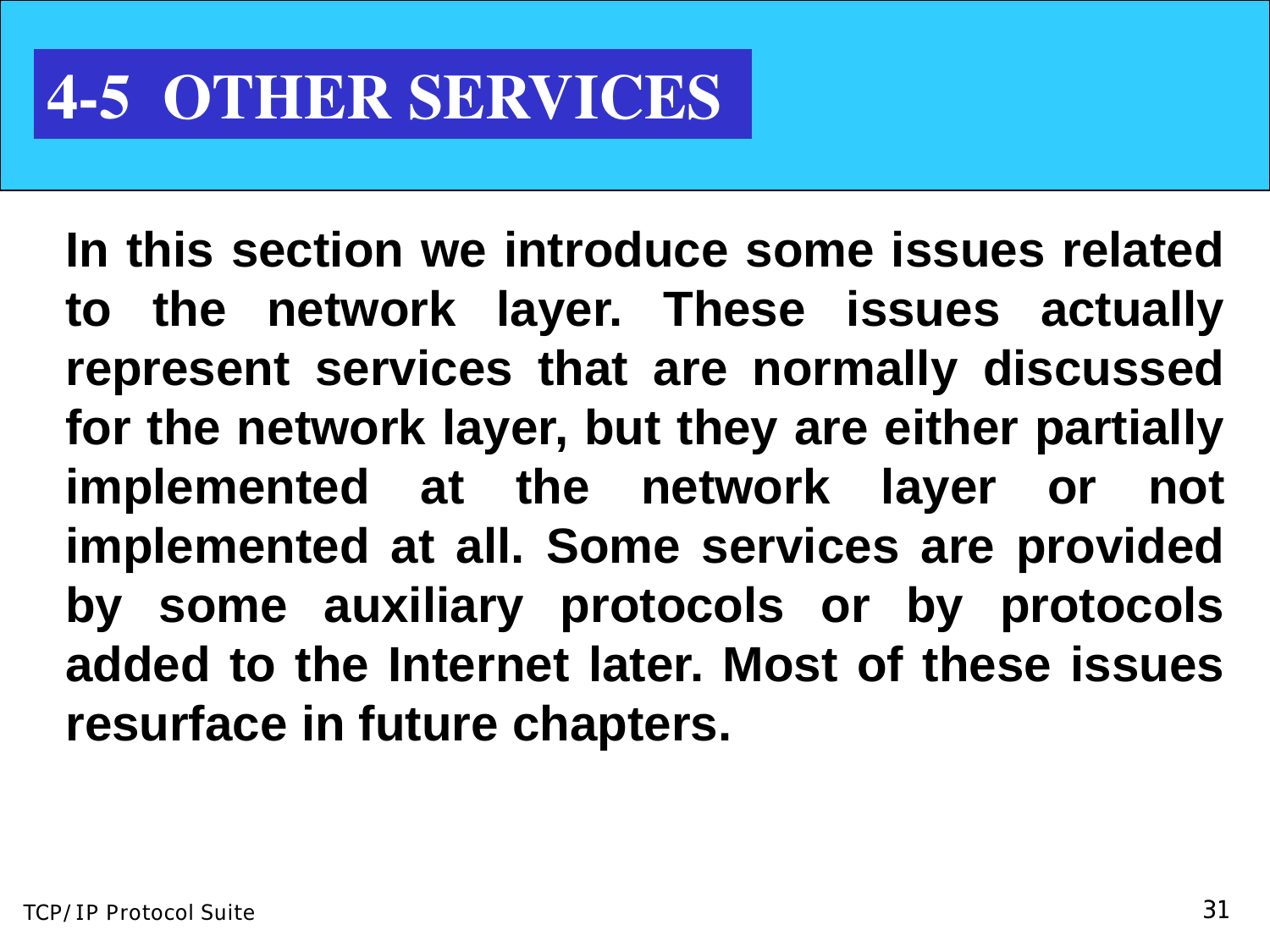

4-5  OTHER SERVICES
In this section we introduce some issues related to the network layer. These issues actually represent services that are normally discussed for the network layer, but they are either partially implemented at the network layer or not implemented at all. Some services are provided by some auxiliary protocols or by protocols added to the Internet later. Most of these issues resurface in future chapters.
31
TCP/IP Protocol Suite